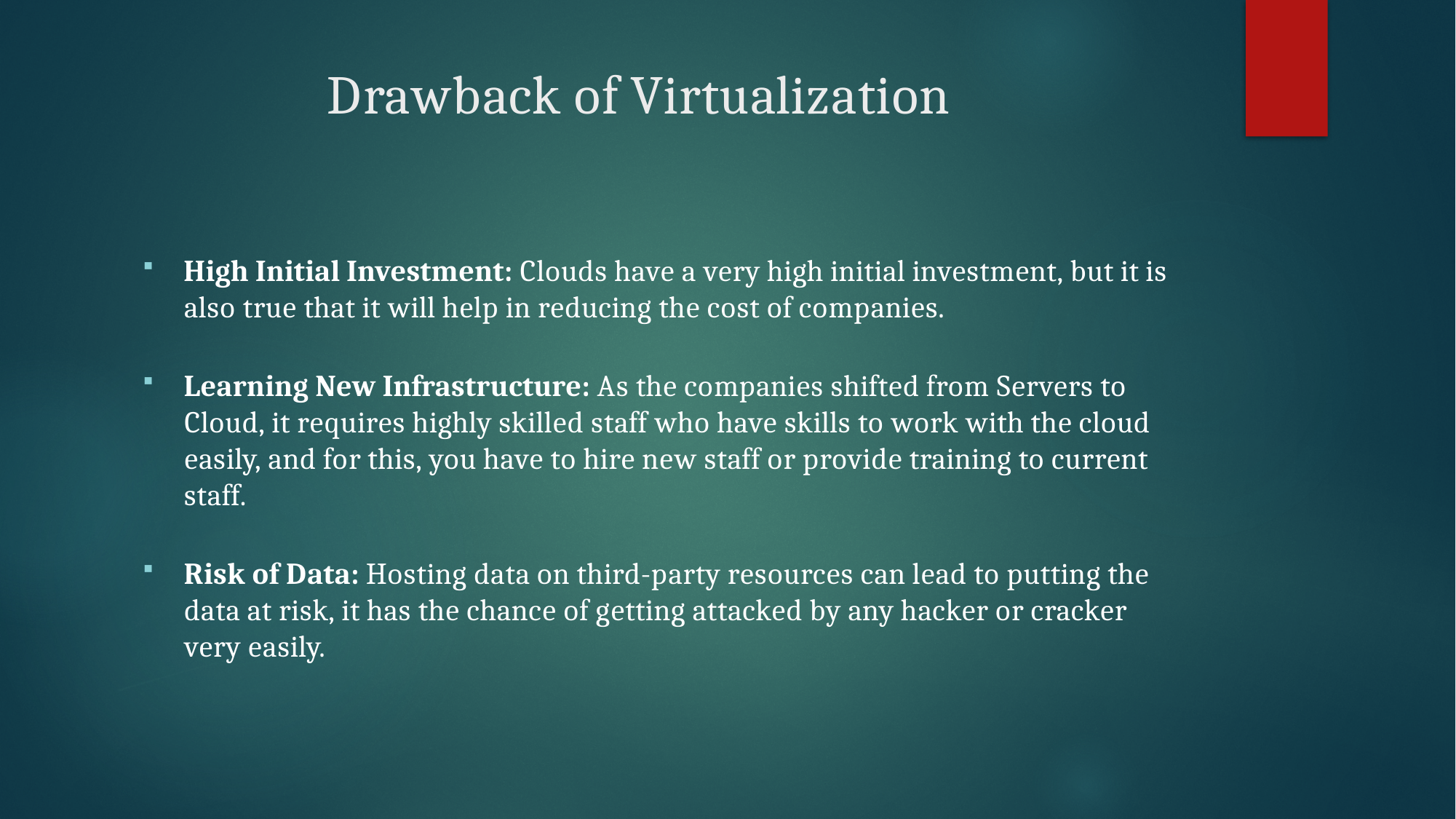

# Drawback of Virtualization
High Initial Investment: Clouds have a very high initial investment, but it is also true that it will help in reducing the cost of companies.
Learning New Infrastructure: As the companies shifted from Servers to Cloud, it requires highly skilled staff who have skills to work with the cloud easily, and for this, you have to hire new staff or provide training to current staff.
Risk of Data: Hosting data on third-party resources can lead to putting the data at risk, it has the chance of getting attacked by any hacker or cracker very easily.